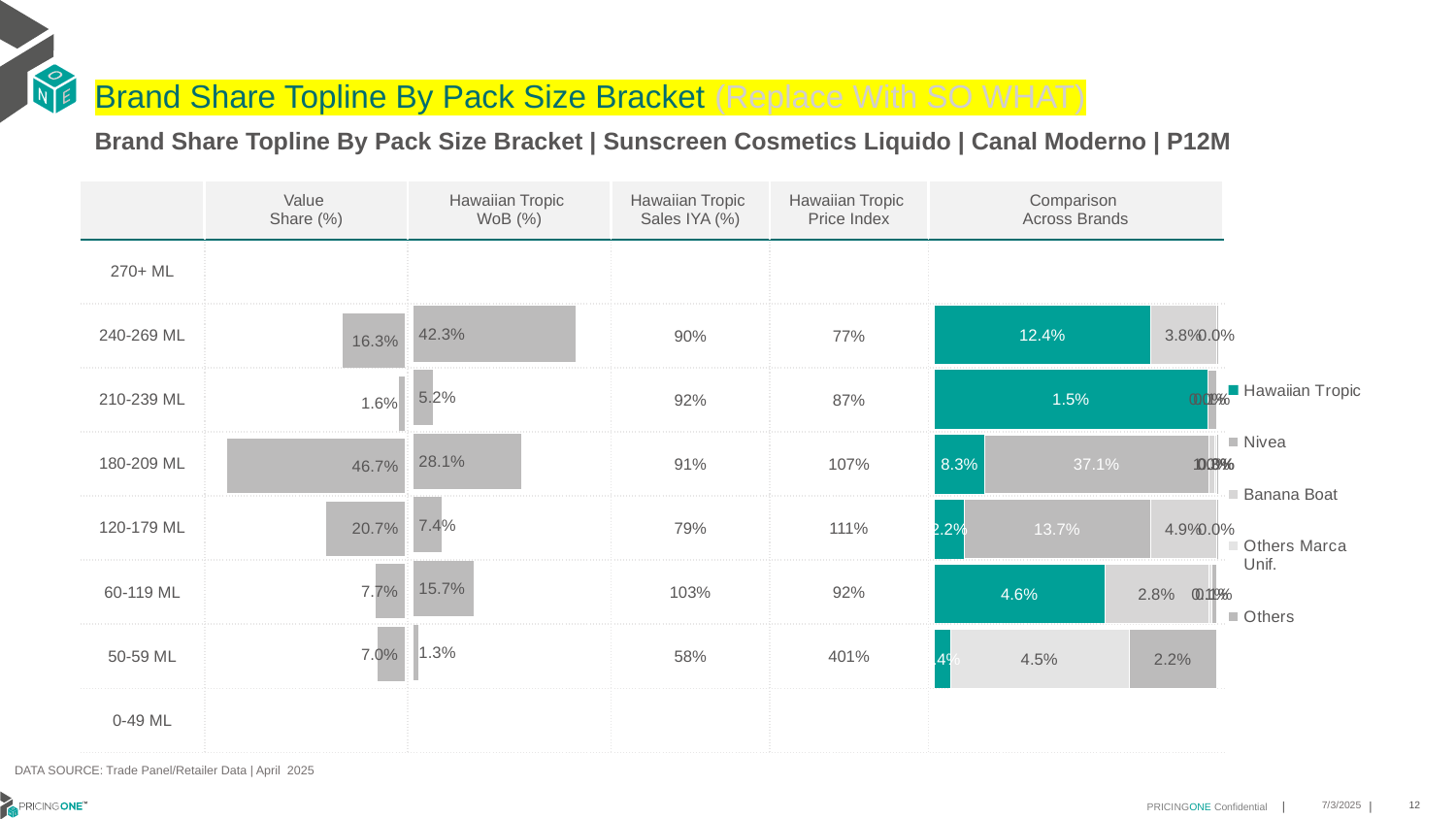

# Brand Share Topline By Pack Size Bracket (Replace With SO WHAT)
Brand Share Topline By Pack Size Bracket | Sunscreen Cosmetics Liquido | Canal Moderno | P12M
|  | Value Share (%) | Hawaiian Tropic WoB (%) | Hawaiian Tropic Sales IYA (%) | Hawaiian Tropic Price Index | Comparison Across Brands |
| --- | --- | --- | --- | --- | --- |
| 270+ ML |  |  |  |  |  |
| 240-269 ML |  |  | 90% | 77% |  |
| 210-239 ML |  |  | 92% | 87% |  |
| 180-209 ML |  |  | 91% | 107% |  |
| 120-179 ML |  |  | 79% | 111% |  |
| 60-119 ML |  |  | 103% | 92% |  |
| 50-59 ML |  |  | 58% | 401% |  |
| 0-49 ML |  |  |  |  |  |

### Chart

| Category | Hawaiian Tropic | Nivea | Banana Boat | Others Marca Unif. | Others |
|---|---|---|---|---|---|
| 270+ ML | None | None | None | None | None |
| 240-269 ML | 0.12447638333752499 | None | 0.03842883205743587 | None | 1.509696903917553e-06 |
| 210-239 ML | 0.015353466182841597 | None | 2.107810713106846e-07 | None | 0.0005165721609015647 |
| 180-209 ML | 0.08256585873489353 | 0.37095884449859945 | 0.010044033318787277 | 0.0031112114837361345 | 0.00030753859078037904 |
| 120-179 ML | 0.021701593936910228 | 0.13657174524849833 | 0.0487647827476075 | None | 2.5419836890544955e-06 |
| 60-119 ML | 0.04619005773214275 | None | 0.028297247127507086 | 0.0007831597727762757 | 0.0014326555215796886 |
| 50-59 ML | 0.0038500730021324234 | None | None | 0.04470918739166146 | 0.02193206592368609 |
| 0-49 ML | None | None | None | None | None |

### Chart

| Category | Value Share |
|---|---|
|  | None |

### Chart

| Category | Brand WoB % |
|---|---|
|  | None |
DATA SOURCE: Trade Panel/Retailer Data | April  2025

7/3/2025
12